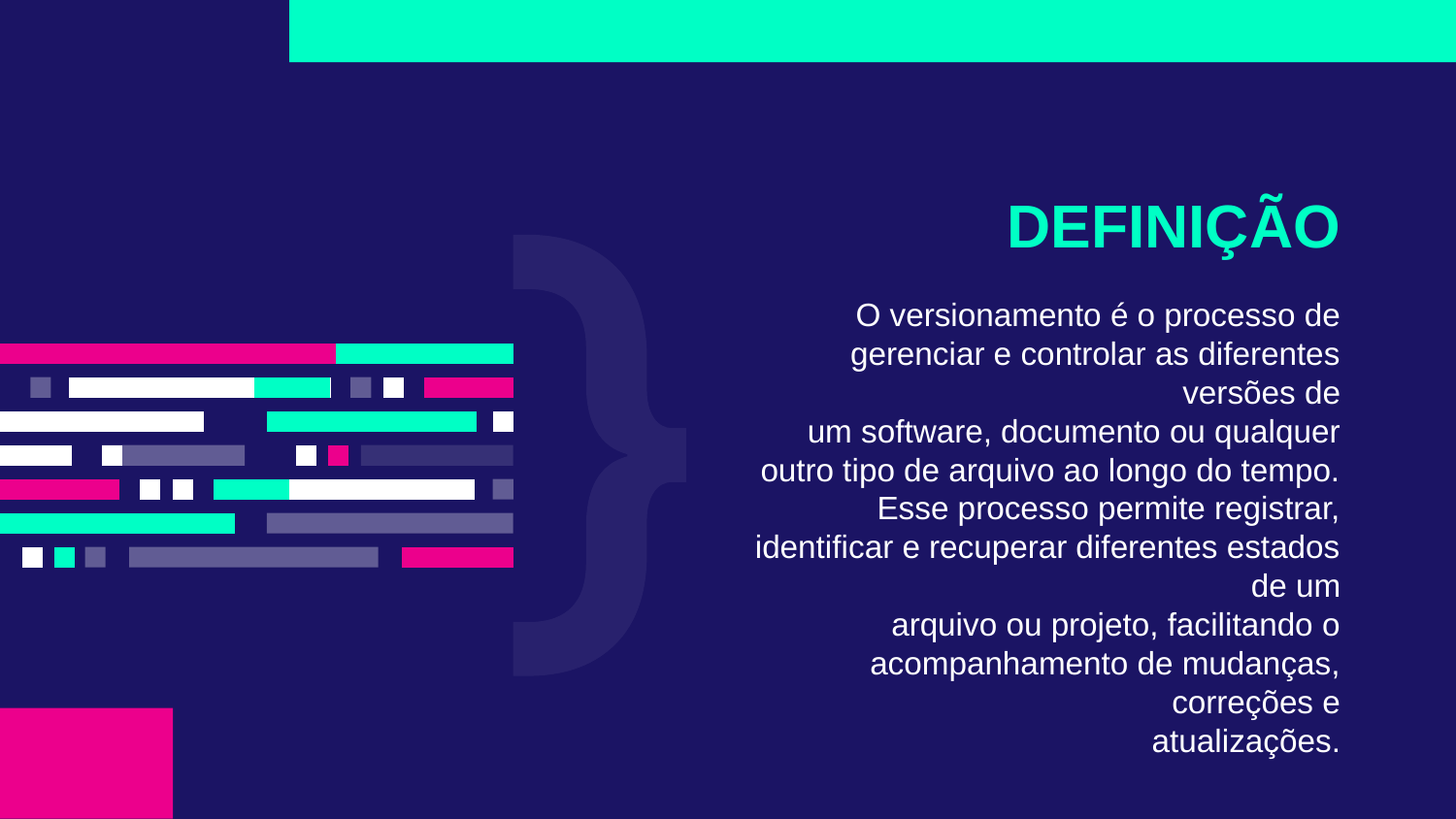

# DEFINIÇÃO
O versionamento é o processo de gerenciar e controlar as diferentes versões de
um software, documento ou qualquer outro tipo de arquivo ao longo do tempo.
Esse processo permite registrar, identificar e recuperar diferentes estados de um
arquivo ou projeto, facilitando o acompanhamento de mudanças, correções e
atualizações.